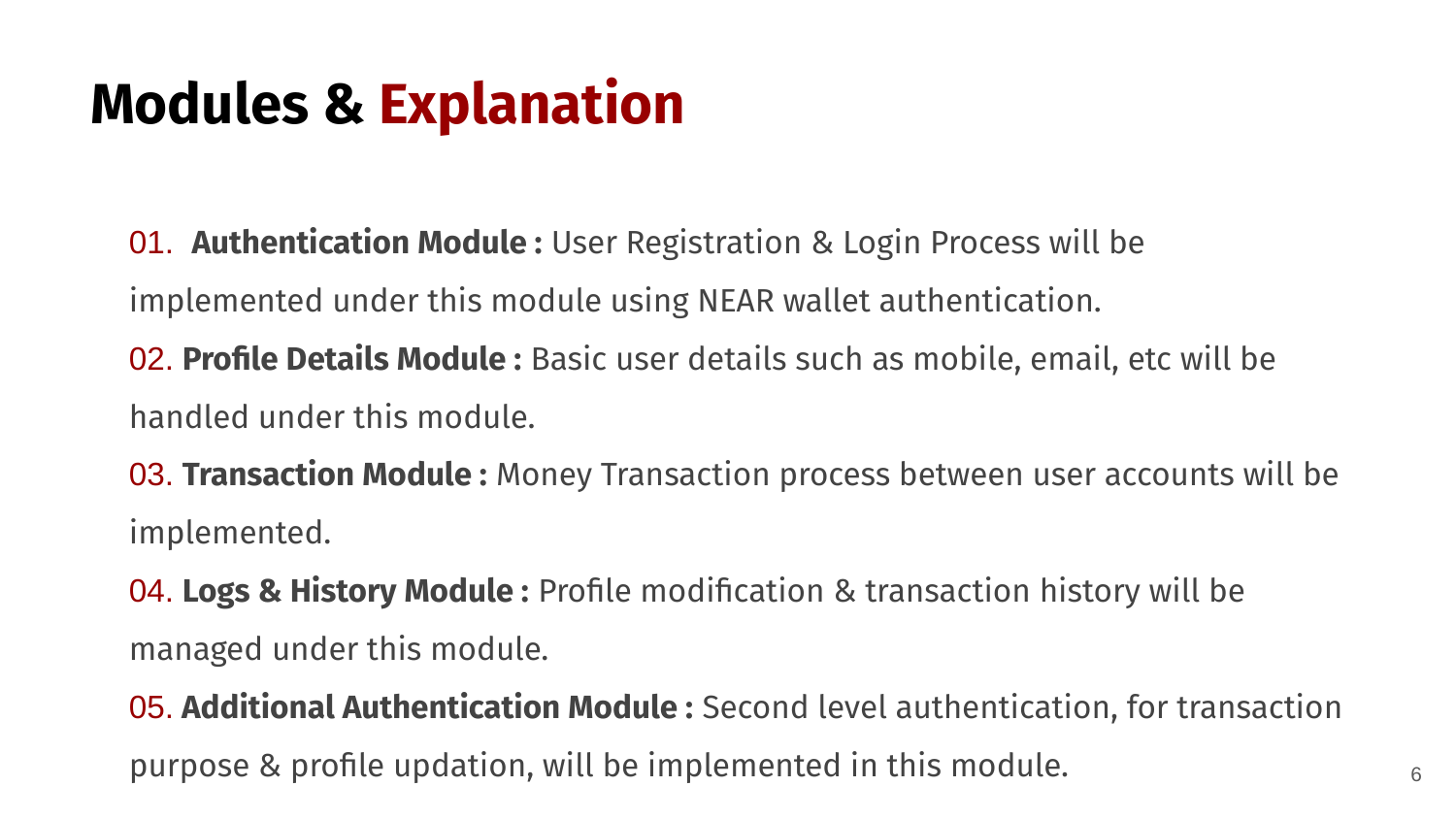

Modules & Explanation
01.  Authentication Module : User Registration & Login Process will be implemented under this module using NEAR wallet authentication.
02. Profile Details Module : Basic user details such as mobile, email, etc will be handled under this module.
03. Transaction Module : Money Transaction process between user accounts will be implemented.
04. Logs & History Module : Profile modification & transaction history will be managed under this module.
05. Additional Authentication Module : Second level authentication, for transaction purpose & profile updation, will be implemented in this module.

6